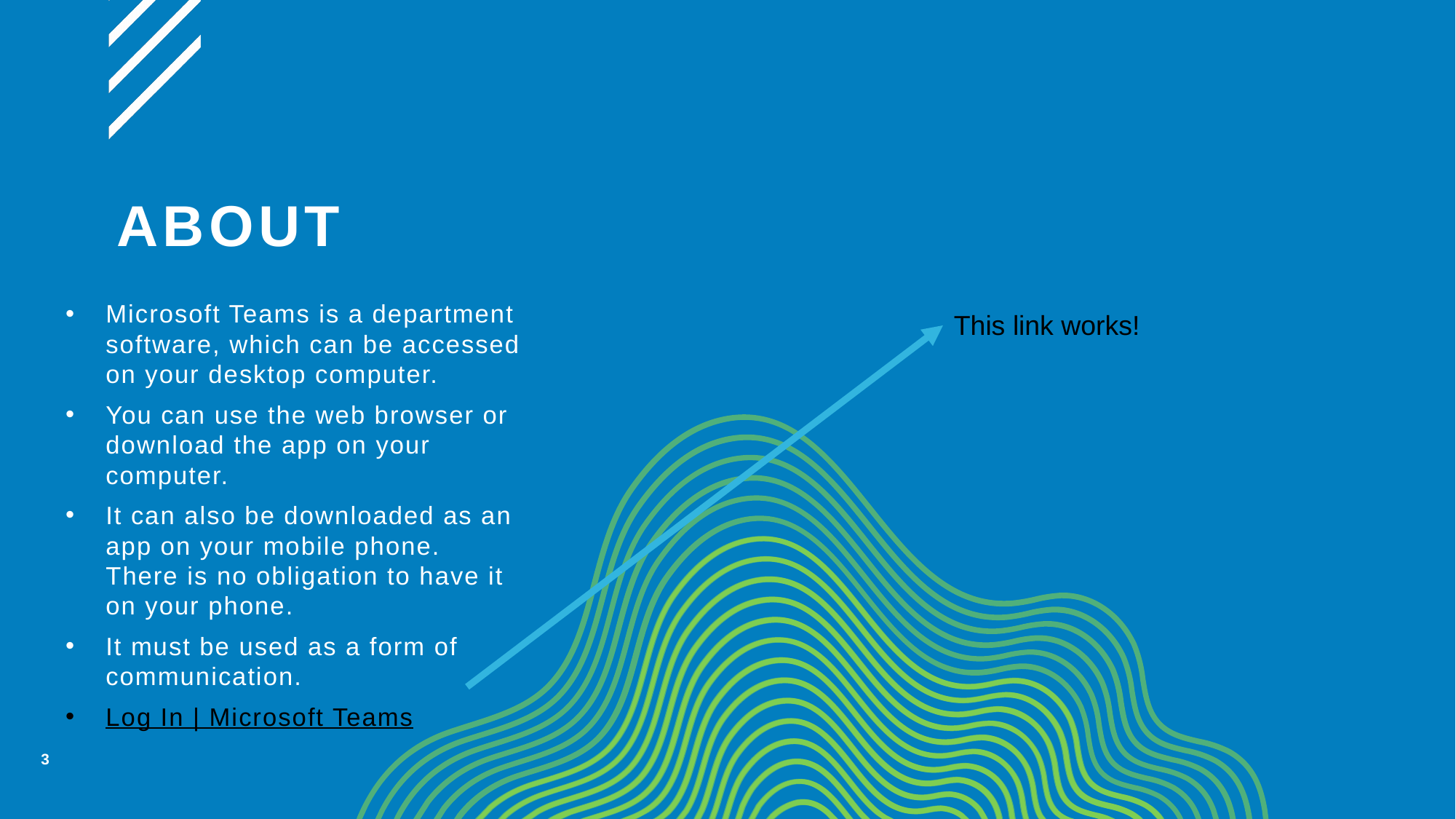

# About
Microsoft Teams is a department software, which can be accessed on your desktop computer.
You can use the web browser or download the app on your computer.
It can also be downloaded as an app on your mobile phone.  There is no obligation to have it on your phone.
It must be used as a form of communication.
Log In | Microsoft Teams

This link works!
3